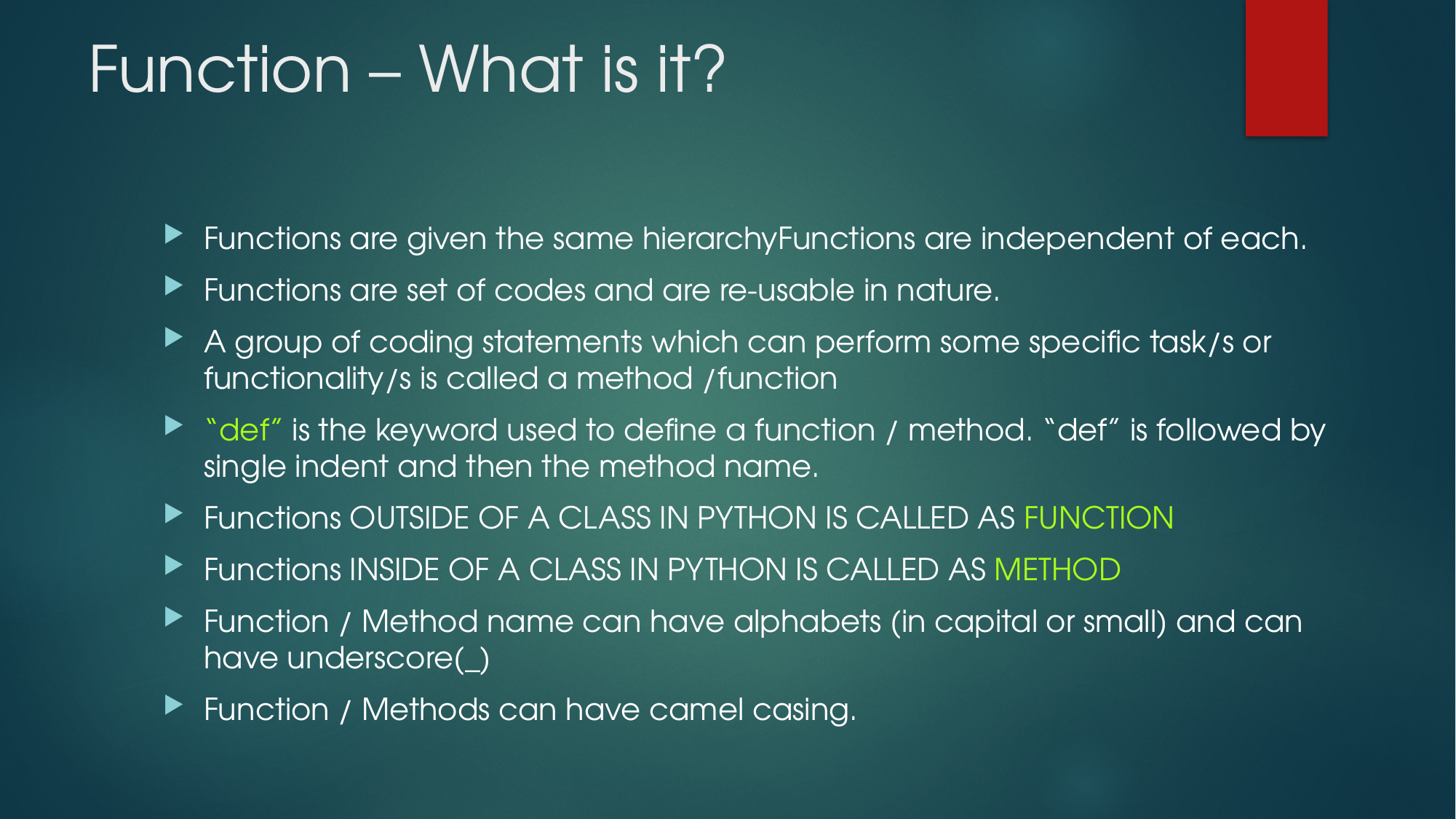

# Function – What is it?
Functions are given the same hierarchyFunctions are independent of each.
Functions are set of codes and are re-usable in nature.
A group of coding statements which can perform some specific task/s or functionality/s is called a method /function
“def” is the keyword used to define a function / method. “def” is followed by single indent and then the method name.
Functions OUTSIDE OF A CLASS IN PYTHON IS CALLED AS FUNCTION
Functions INSIDE OF A CLASS IN PYTHON IS CALLED AS METHOD
Function / Method name can have alphabets (in capital or small) and can have underscore(_)
Function / Methods can have camel casing.